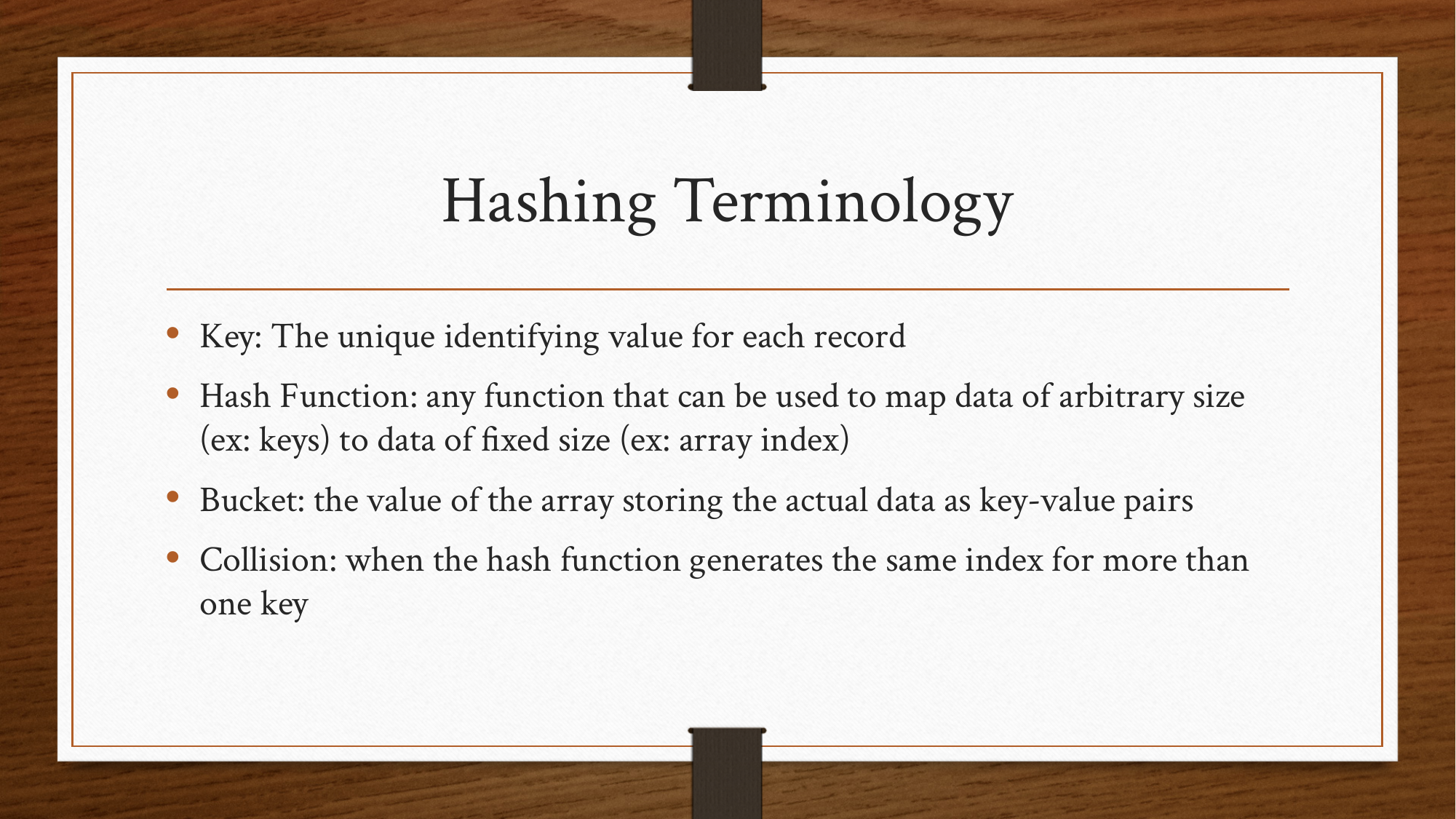

# Hashing Terminology
Key: The unique identifying value for each record
Hash Function: any function that can be used to map data of arbitrary size (ex: keys) to data of fixed size (ex: array index)
Bucket: the value of the array storing the actual data as key-value pairs
Collision: when the hash function generates the same index for more than one key